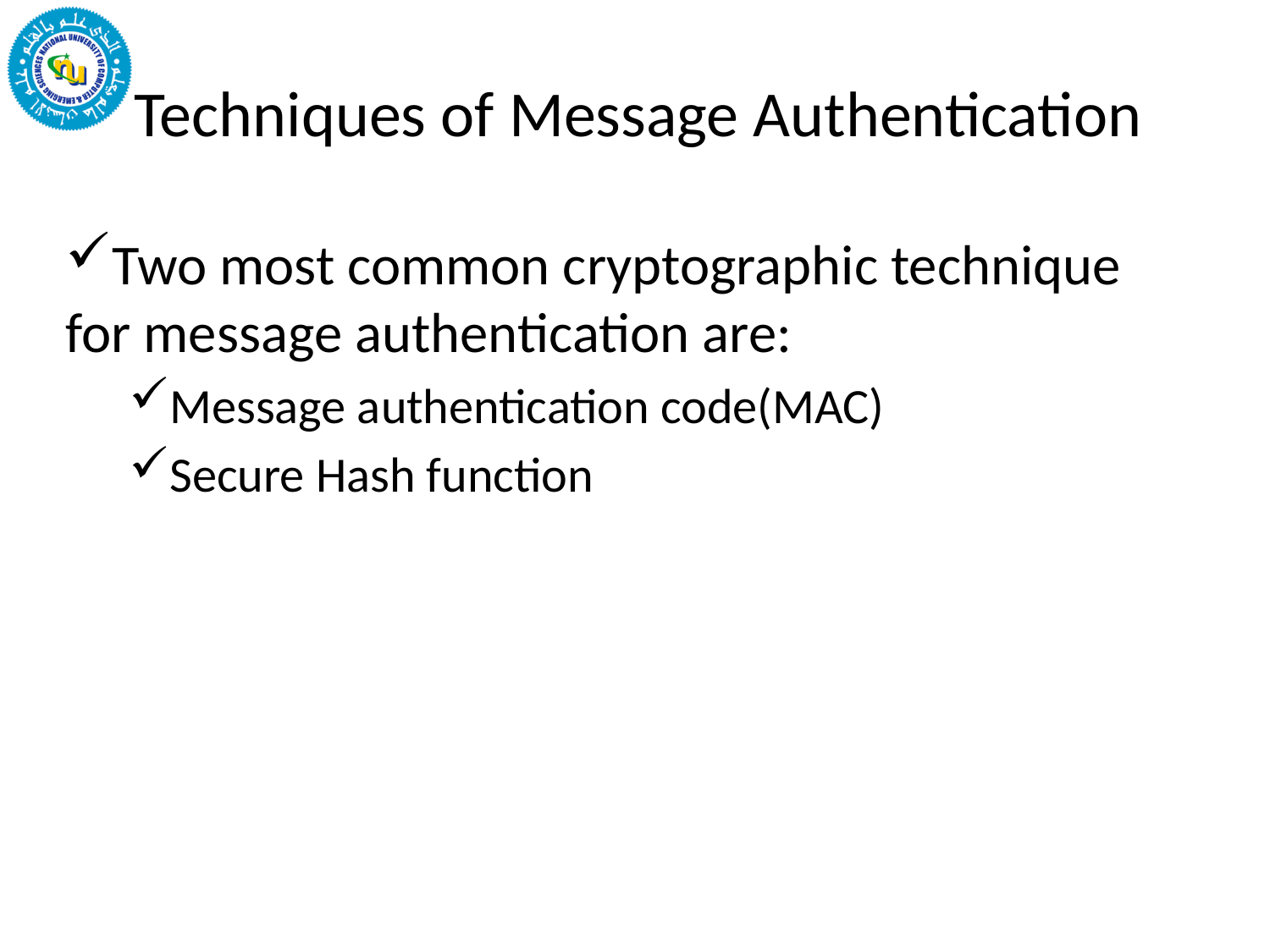

# Techniques of Message Authentication
Two most common cryptographic technique for message authentication are:
Message authentication code(MAC)
Secure Hash function